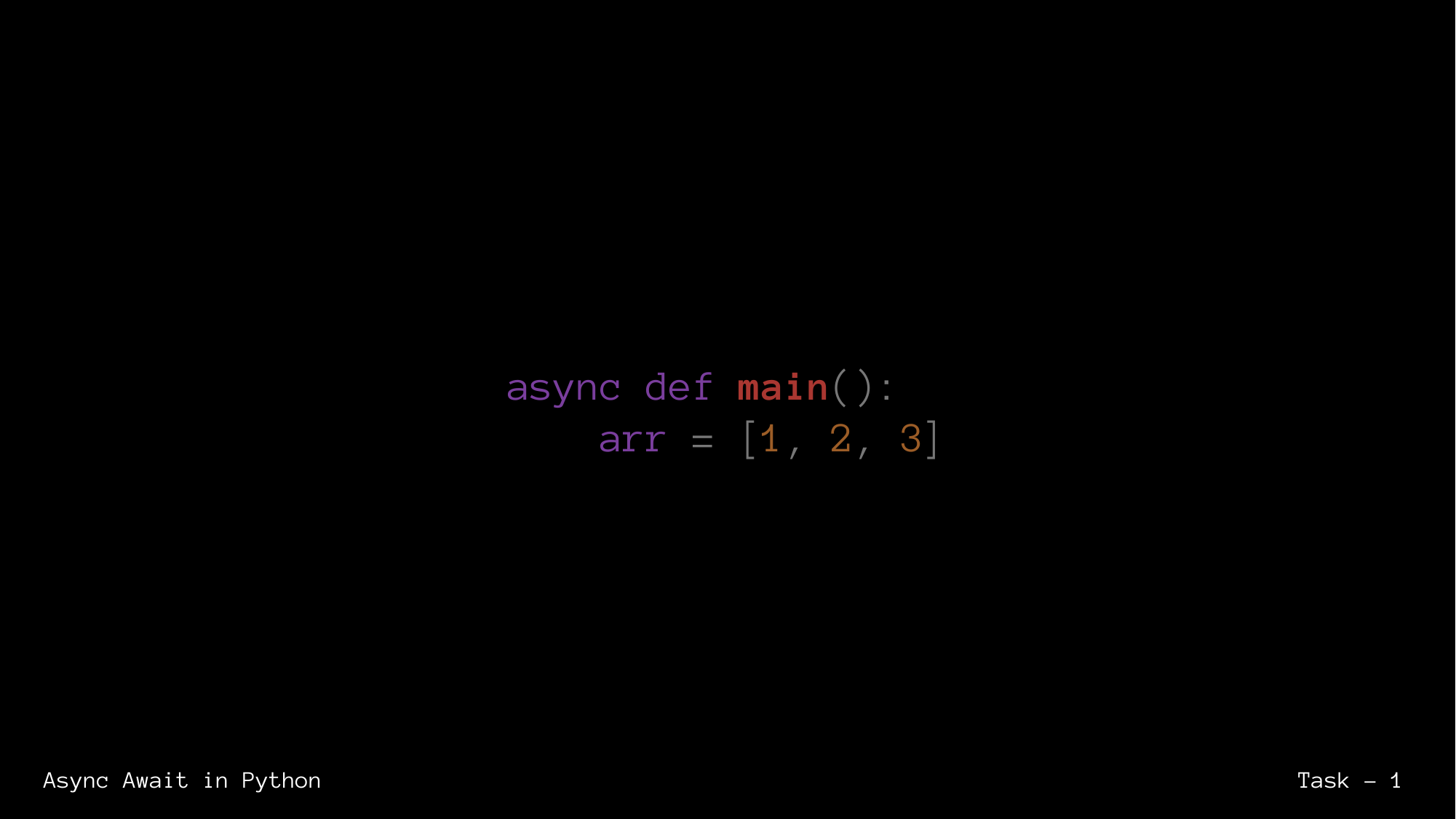

async def main():
    arr = [1, 2, 3]
Async Await in Python
Task - 1